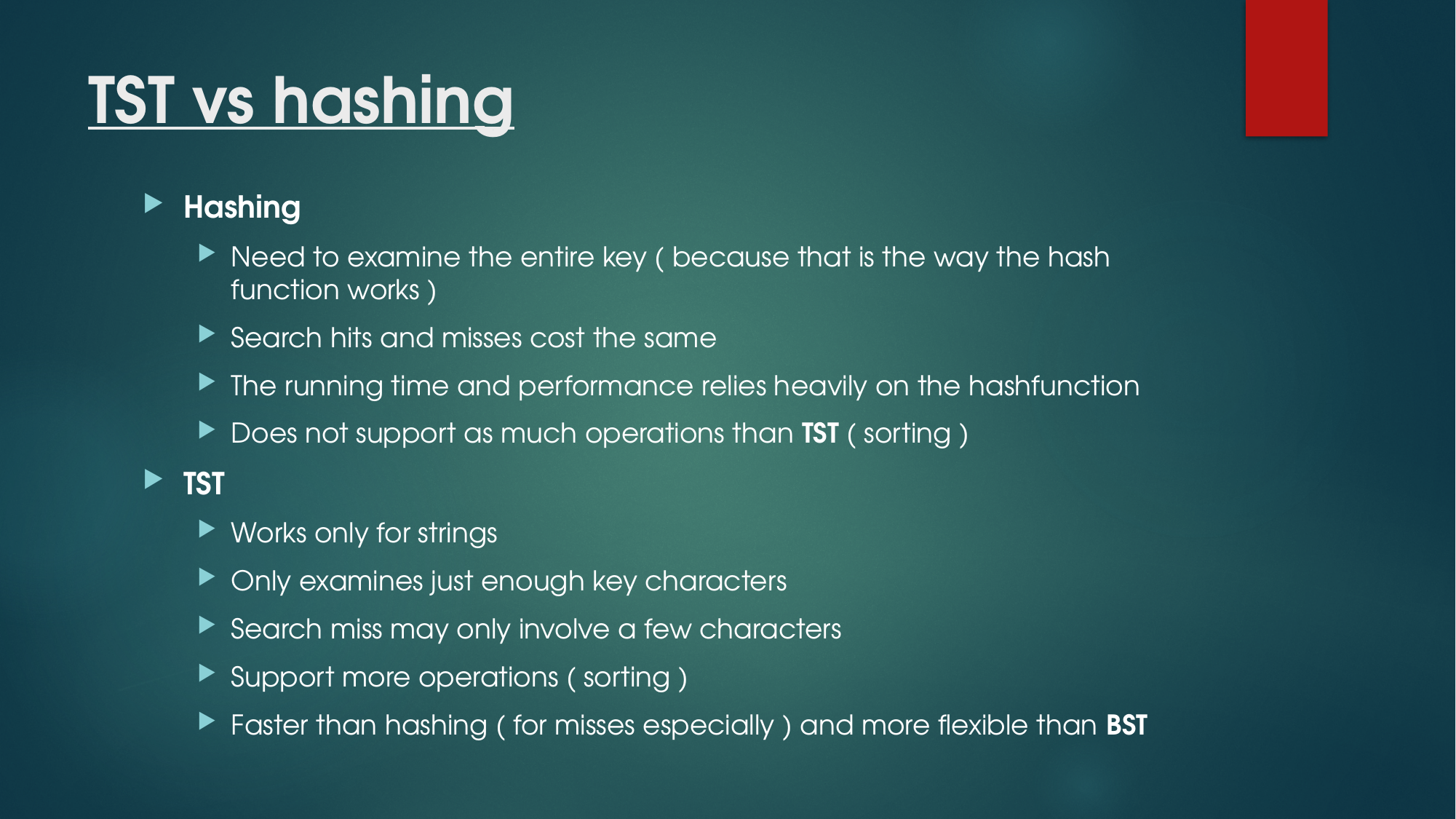

# TST vs hashing
Hashing
Need to examine the entire key ( because that is the way the hash function works )
Search hits and misses cost the same
The running time and performance relies heavily on the hashfunction
Does not support as much operations than TST ( sorting )
TST
Works only for strings
Only examines just enough key characters
Search miss may only involve a few characters
Support more operations ( sorting )
Faster than hashing ( for misses especially ) and more flexible than BST